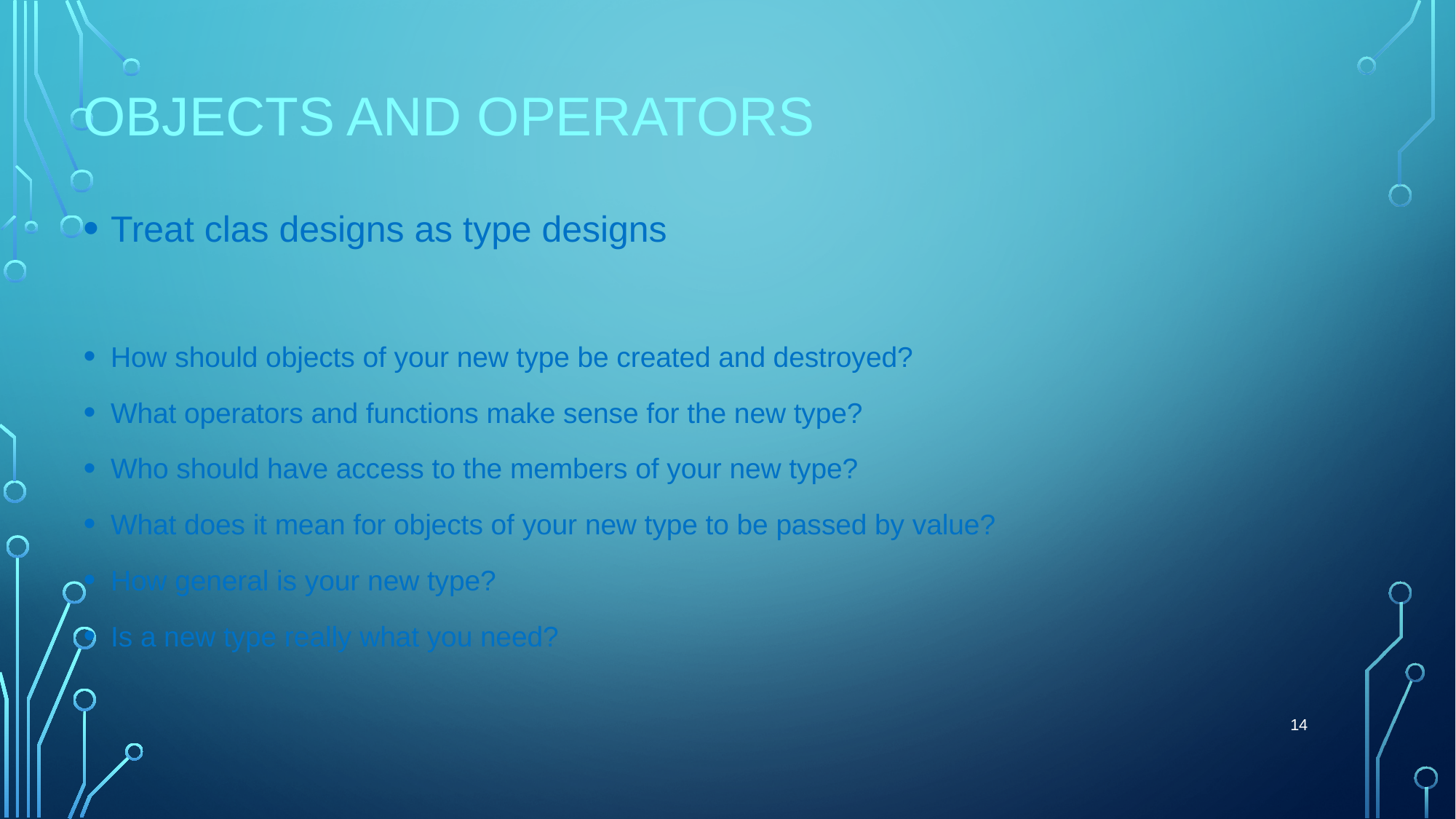

# Objects and operators
Treat clas designs as type designs

How should objects of your new type be created and destroyed?
What operators and functions make sense for the new type?
Who should have access to the members of your new type?
What does it mean for objects of your new type to be passed by value?
How general is your new type?
Is a new type really what you need?

14